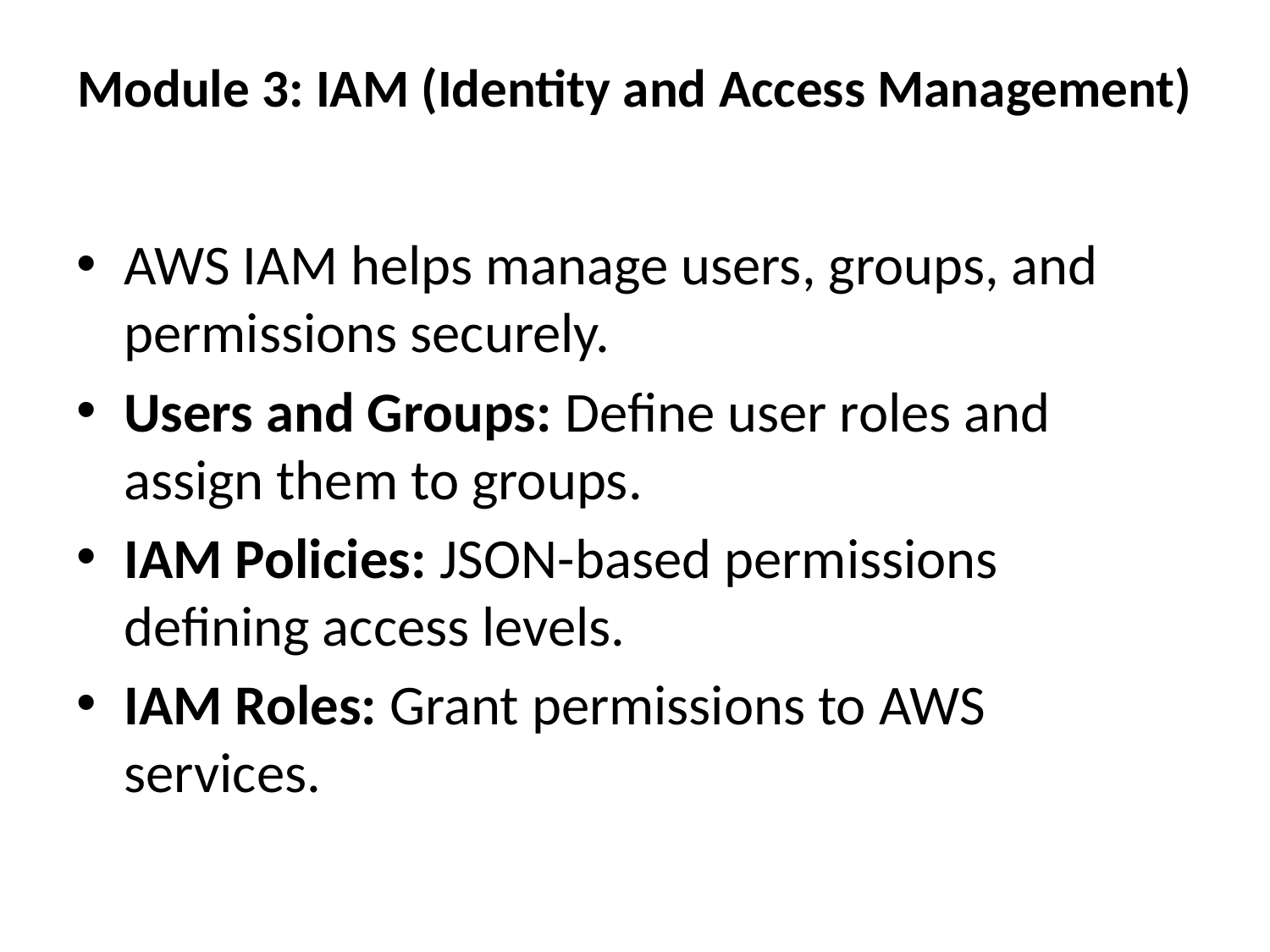

# Module 3: IAM (Identity and Access Management)
AWS IAM helps manage users, groups, and permissions securely.
Users and Groups: Define user roles and assign them to groups.
IAM Policies: JSON-based permissions defining access levels.
IAM Roles: Grant permissions to AWS services.